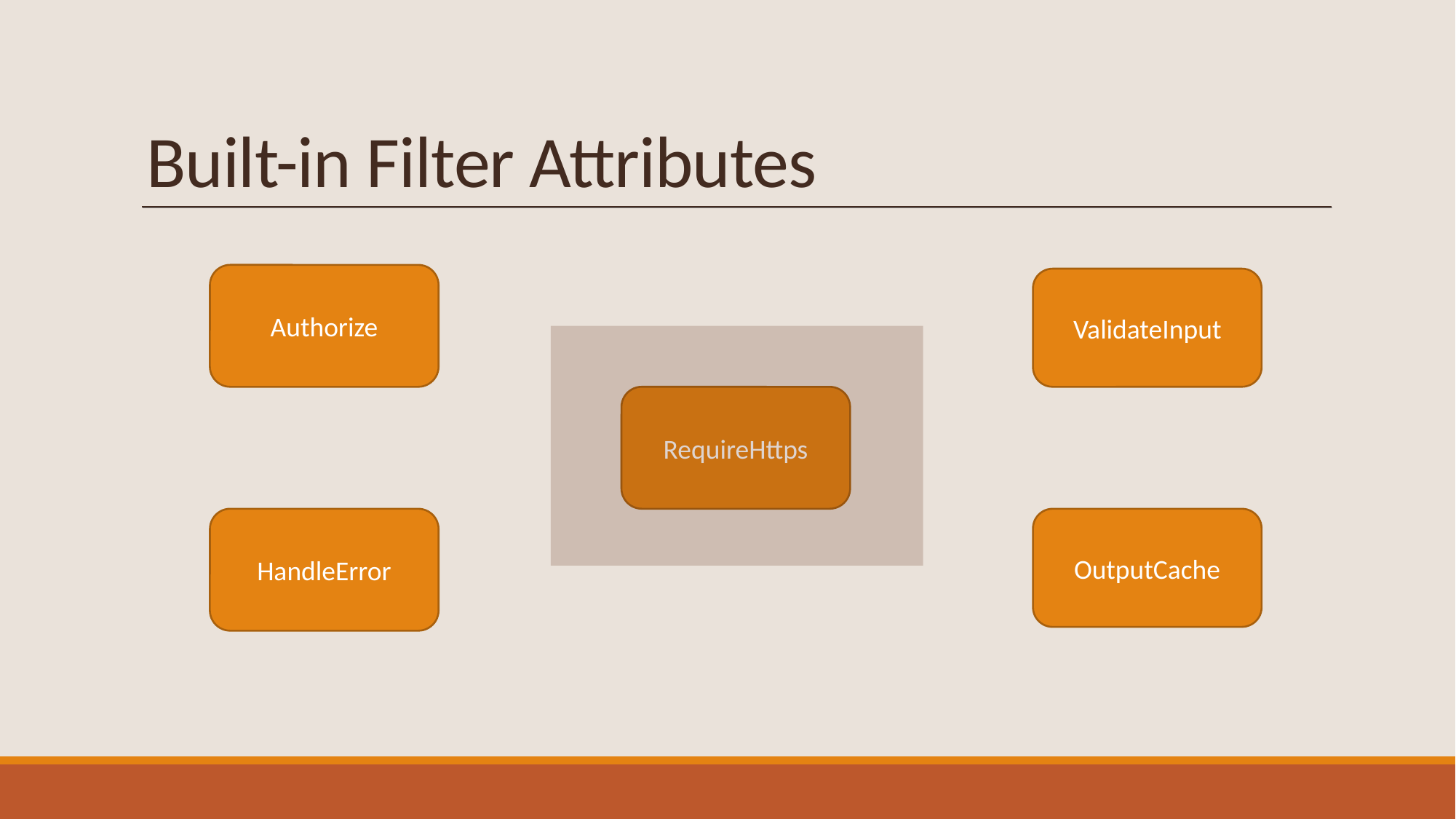

# Built-in Filter Attributes
Authorize
ValidateInput

RequireHttps
HandleError
OutputCache